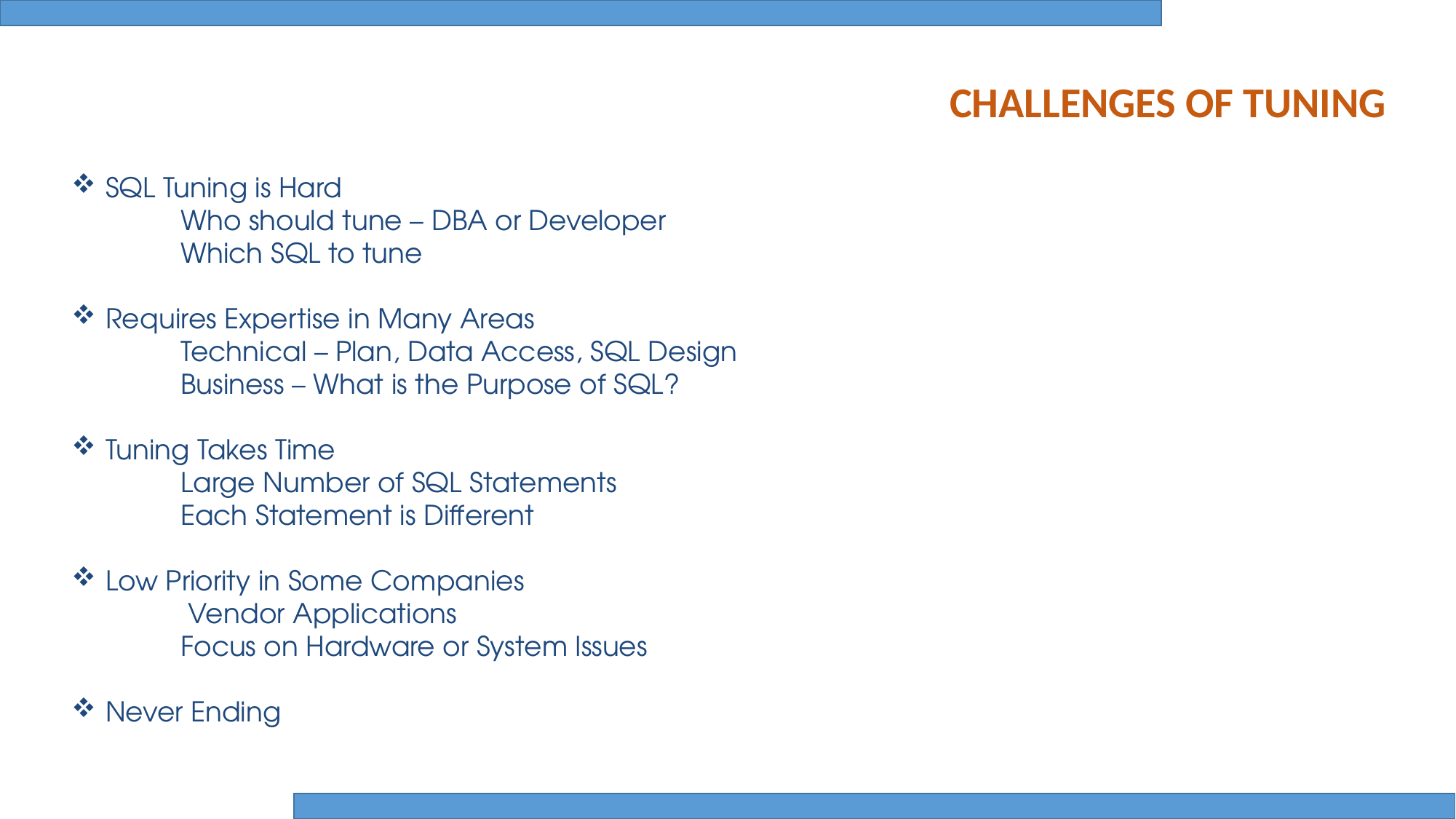

CHALLENGES OF TUNING

SQL Tuning is Hard
 	Who should tune – DBA or Developer
 	Which SQL to tune

Requires Expertise in Many Areas
  	Technical – Plan, Data Access, SQL Design
  	Business – What is the Purpose of SQL?

Tuning Takes Time
   	Large Number of SQL Statements
   	Each Statement is Different

Low Priority in Some Companies
  	 Vendor Applications
   	Focus on Hardware or System Issues

Never Ending